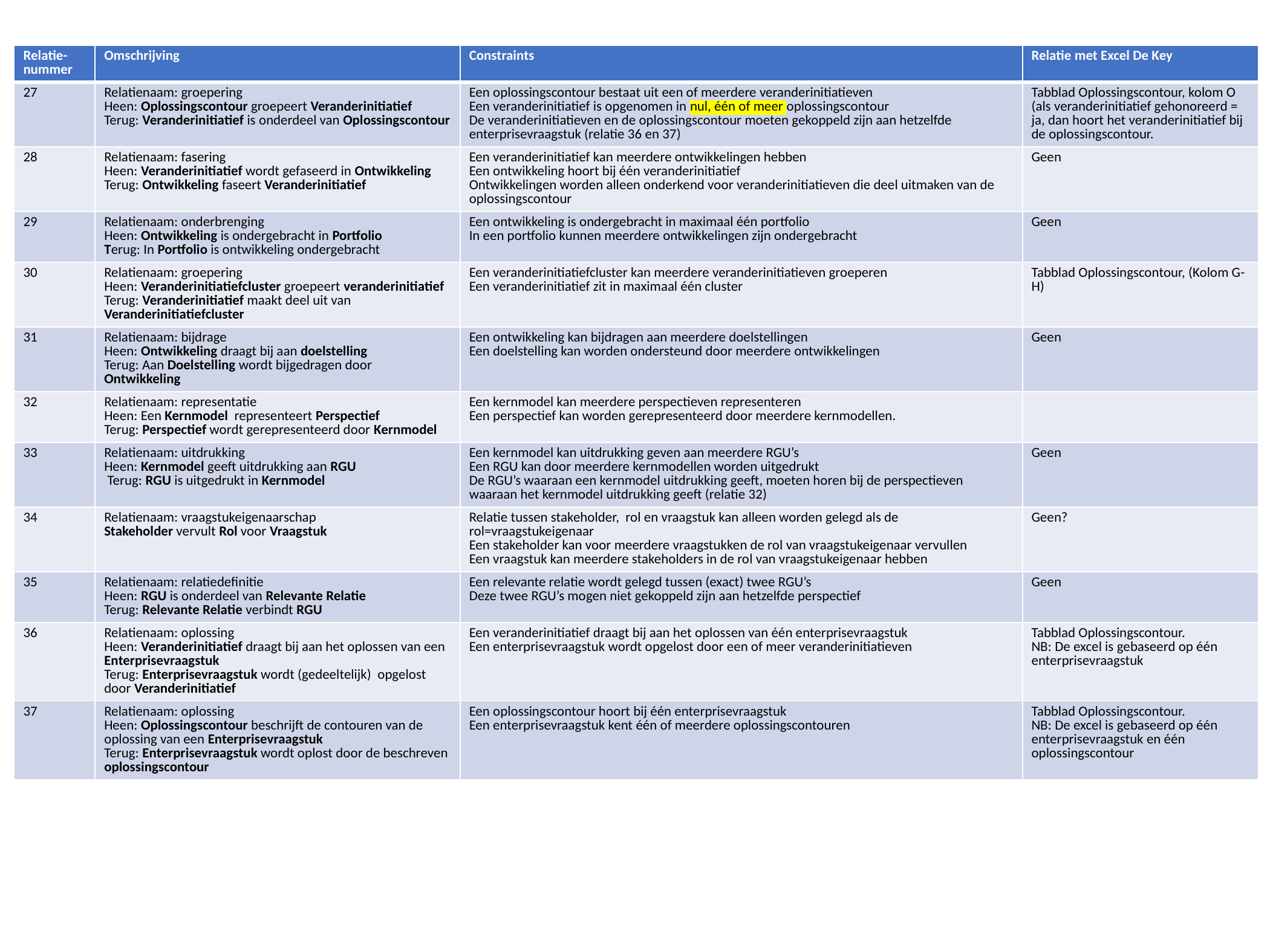

| Relatie-nummer | Omschrijving | Constraints | Relatie met Excel De Key |
| --- | --- | --- | --- |
| 27 | Relatienaam: groepering Heen: Oplossingscontour groepeert Veranderinitiatief Terug: Veranderinitiatief is onderdeel van Oplossingscontour | Een oplossingscontour bestaat uit een of meerdere veranderinitiatieven Een veranderinitiatief is opgenomen in nul, één of meer oplossingscontour De veranderinitiatieven en de oplossingscontour moeten gekoppeld zijn aan hetzelfde enterprisevraagstuk (relatie 36 en 37) | Tabblad Oplossingscontour, kolom O (als veranderinitiatief gehonoreerd = ja, dan hoort het veranderinitiatief bij de oplossingscontour. |
| 28 | Relatienaam: fasering Heen: Veranderinitiatief wordt gefaseerd in Ontwikkeling Terug: Ontwikkeling faseert Veranderinitiatief | Een veranderinitiatief kan meerdere ontwikkelingen hebben Een ontwikkeling hoort bij één veranderinitiatief Ontwikkelingen worden alleen onderkend voor veranderinitiatieven die deel uitmaken van de oplossingscontour | Geen |
| 29 | Relatienaam: onderbrenging Heen: Ontwikkeling is ondergebracht in Portfolio Terug: In Portfolio is ontwikkeling ondergebracht | Een ontwikkeling is ondergebracht in maximaal één portfolio In een portfolio kunnen meerdere ontwikkelingen zijn ondergebracht | Geen |
| 30 | Relatienaam: groepering Heen: Veranderinitiatiefcluster groepeert veranderinitiatief Terug: Veranderinitiatief maakt deel uit van Veranderinitiatiefcluster | Een veranderinitiatiefcluster kan meerdere veranderinitiatieven groeperen Een veranderinitiatief zit in maximaal één cluster | Tabblad Oplossingscontour, (Kolom G-H) |
| 31 | Relatienaam: bijdrage Heen: Ontwikkeling draagt bij aan doelstelling Terug: Aan Doelstelling wordt bijgedragen door Ontwikkeling | Een ontwikkeling kan bijdragen aan meerdere doelstellingen Een doelstelling kan worden ondersteund door meerdere ontwikkelingen | Geen |
| 32 | Relatienaam: representatie Heen: Een Kernmodel representeert Perspectief Terug: Perspectief wordt gerepresenteerd door Kernmodel | Een kernmodel kan meerdere perspectieven representeren Een perspectief kan worden gerepresenteerd door meerdere kernmodellen. |  |
| 33 | Relatienaam: uitdrukking Heen: Kernmodel geeft uitdrukking aan RGU Terug: RGU is uitgedrukt in Kernmodel | Een kernmodel kan uitdrukking geven aan meerdere RGU’s Een RGU kan door meerdere kernmodellen worden uitgedrukt De RGU’s waaraan een kernmodel uitdrukking geeft, moeten horen bij de perspectieven waaraan het kernmodel uitdrukking geeft (relatie 32) | Geen |
| 34 | Relatienaam: vraagstukeigenaarschap Stakeholder vervult Rol voor Vraagstuk | Relatie tussen stakeholder, rol en vraagstuk kan alleen worden gelegd als de rol=vraagstukeigenaar Een stakeholder kan voor meerdere vraagstukken de rol van vraagstukeigenaar vervullen Een vraagstuk kan meerdere stakeholders in de rol van vraagstukeigenaar hebben | Geen? |
| 35 | Relatienaam: relatiedefinitie Heen: RGU is onderdeel van Relevante Relatie Terug: Relevante Relatie verbindt RGU | Een relevante relatie wordt gelegd tussen (exact) twee RGU’s Deze twee RGU’s mogen niet gekoppeld zijn aan hetzelfde perspectief | Geen |
| 36 | Relatienaam: oplossing Heen: Veranderinitiatief draagt bij aan het oplossen van een Enterprisevraagstuk Terug: Enterprisevraagstuk wordt (gedeeltelijk) opgelost door Veranderinitiatief | Een veranderinitiatief draagt bij aan het oplossen van één enterprisevraagstuk Een enterprisevraagstuk wordt opgelost door een of meer veranderinitiatieven | Tabblad Oplossingscontour. NB: De excel is gebaseerd op één enterprisevraagstuk |
| 37 | Relatienaam: oplossing Heen: Oplossingscontour beschrijft de contouren van de oplossing van een Enterprisevraagstuk Terug: Enterprisevraagstuk wordt oplost door de beschreven oplossingscontour | Een oplossingscontour hoort bij één enterprisevraagstuk Een enterprisevraagstuk kent één of meerdere oplossingscontouren | Tabblad Oplossingscontour. NB: De excel is gebaseerd op één enterprisevraagstuk en één oplossingscontour |